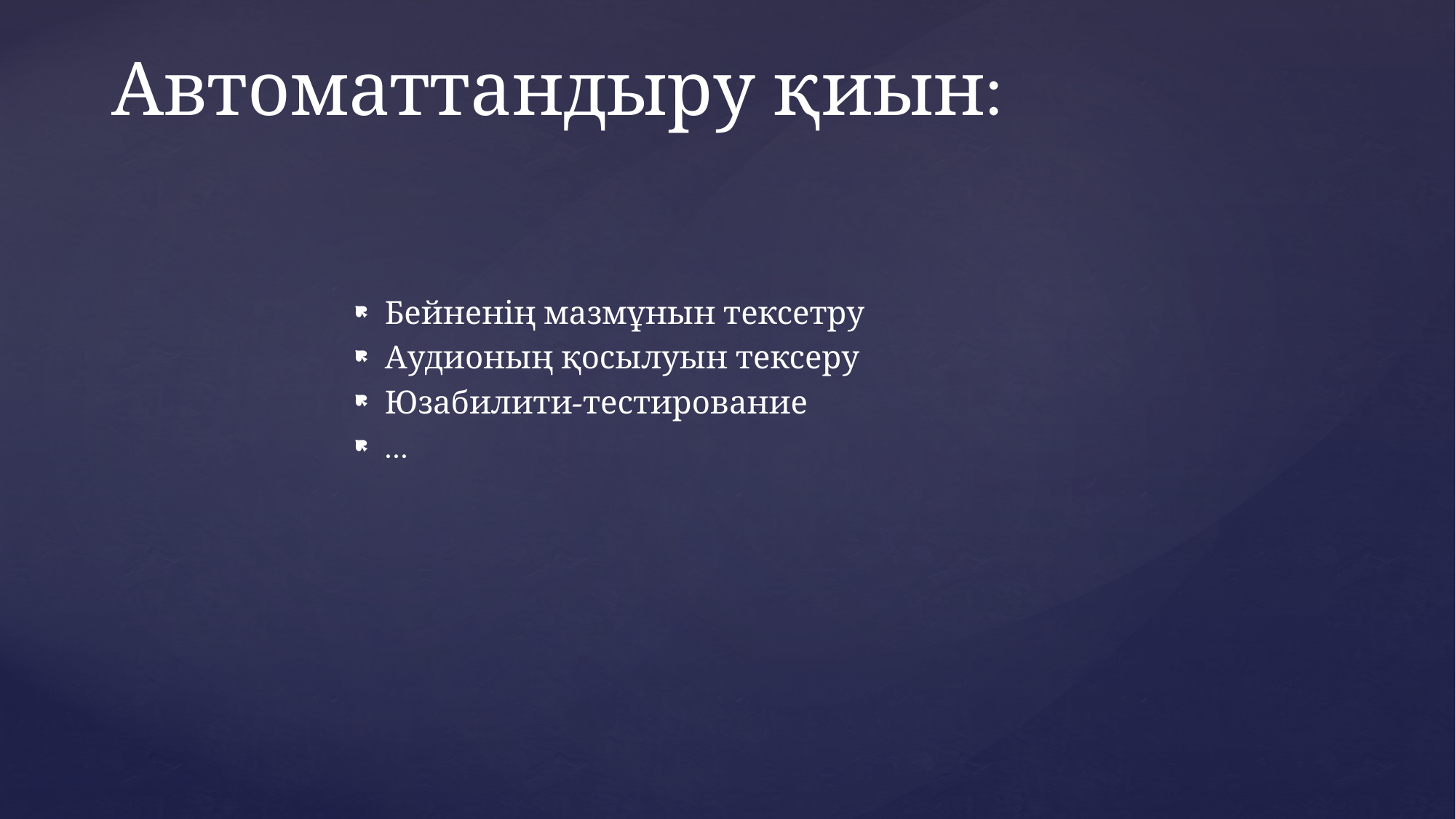

# Автоматтандыру қиын:
Бейненің мазмұнын тексетру
Аудионың қосылуын тексеру
Юзабилити-тестирование
...